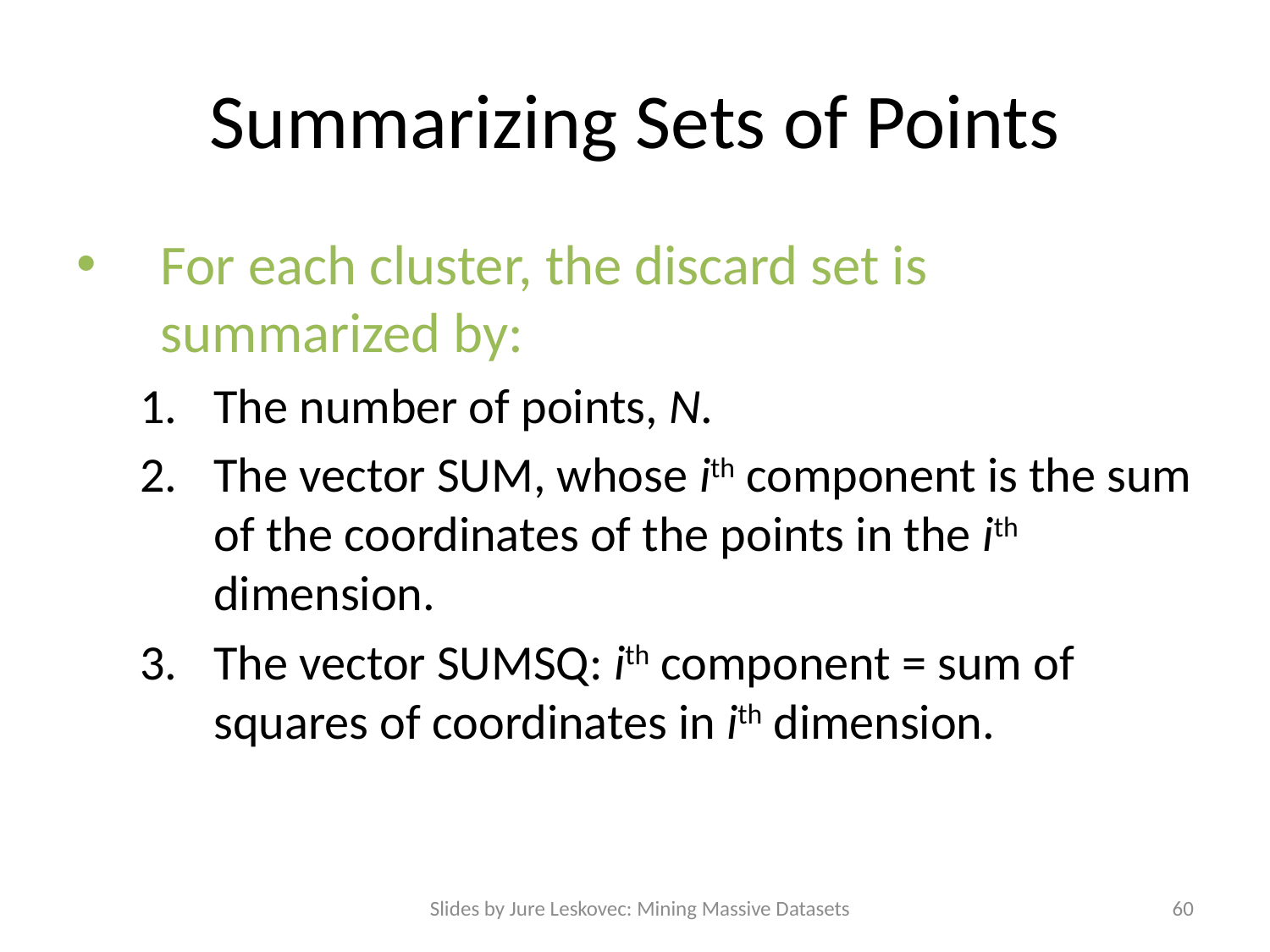

# Summarizing Sets of Points
For each cluster, the discard set is summarized by:
The number of points, N.
The vector SUM, whose ith component is the sum of the coordinates of the points in the ith dimension.
The vector SUMSQ: ith component = sum of squares of coordinates in ith dimension.
Slides by Jure Leskovec: Mining Massive Datasets
60